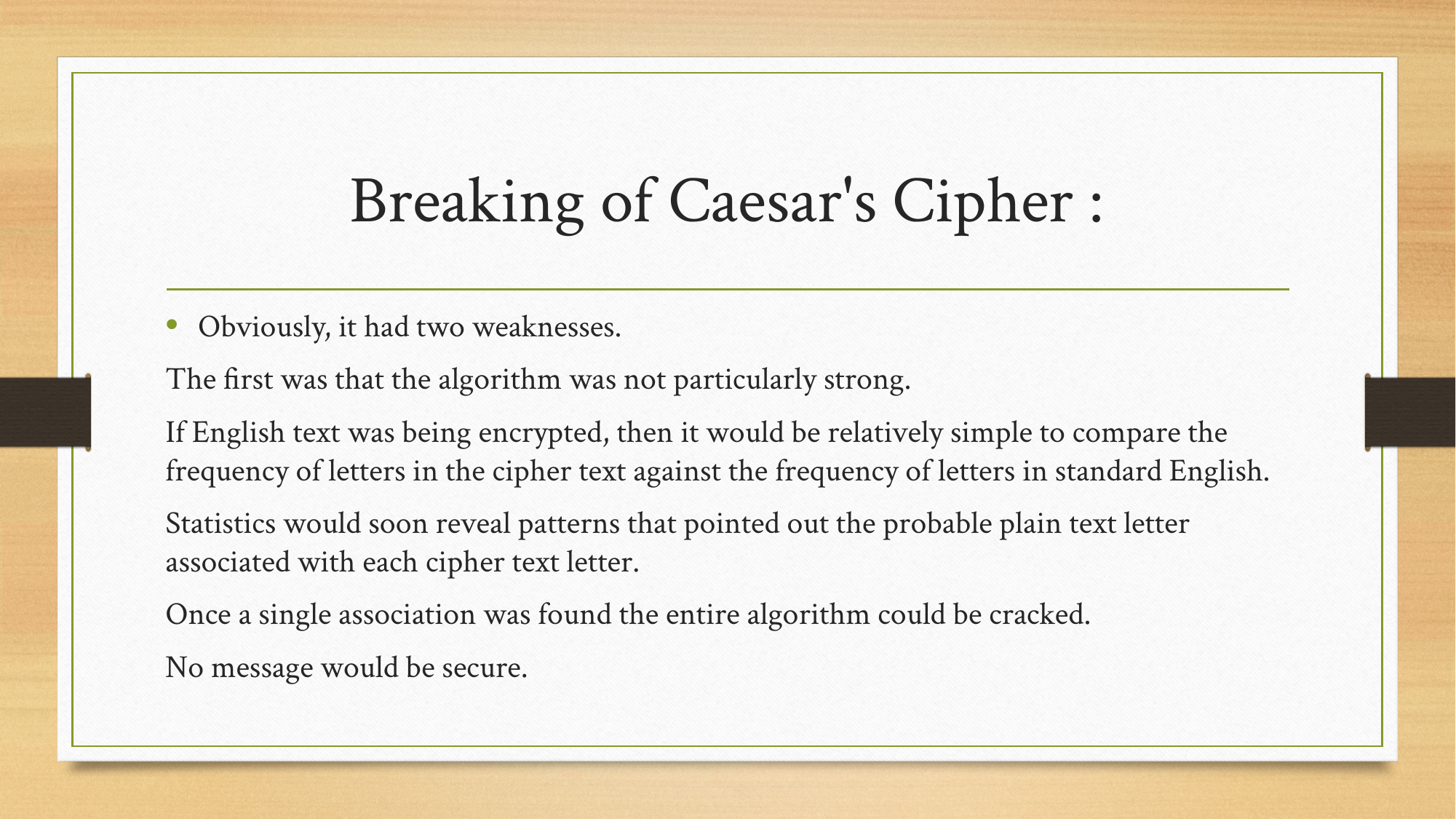

# Breaking of Caesar's Cipher :
Obviously, it had two weaknesses.
The first was that the algorithm was not particularly strong.
If English text was being encrypted, then it would be relatively simple to compare the frequency of letters in the cipher text against the frequency of letters in standard English.
Statistics would soon reveal patterns that pointed out the probable plain text letter associated with each cipher text letter.
Once a single association was found the entire algorithm could be cracked.
No message would be secure.